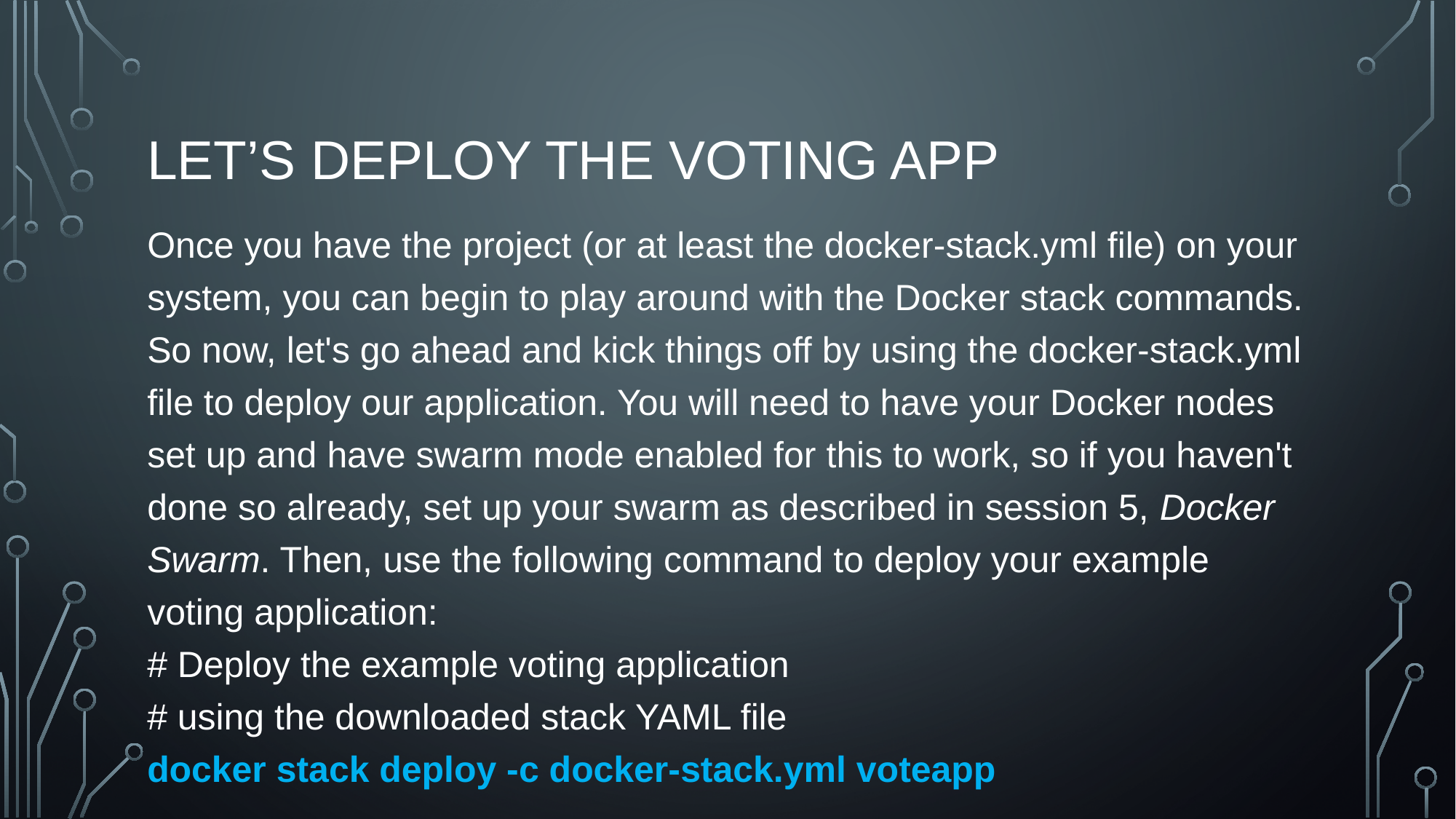

# Let’s deploy the voting app
Once you have the project (or at least the docker-stack.yml file) on your system, you can begin to play around with the Docker stack commands. So now, let's go ahead and kick things off by using the docker-stack.yml file to deploy our application. You will need to have your Docker nodes set up and have swarm mode enabled for this to work, so if you haven't done so already, set up your swarm as described in session 5, Docker Swarm. Then, use the following command to deploy your example voting application:
# Deploy the example voting application
# using the downloaded stack YAML file
docker stack deploy -c docker-stack.yml voteapp